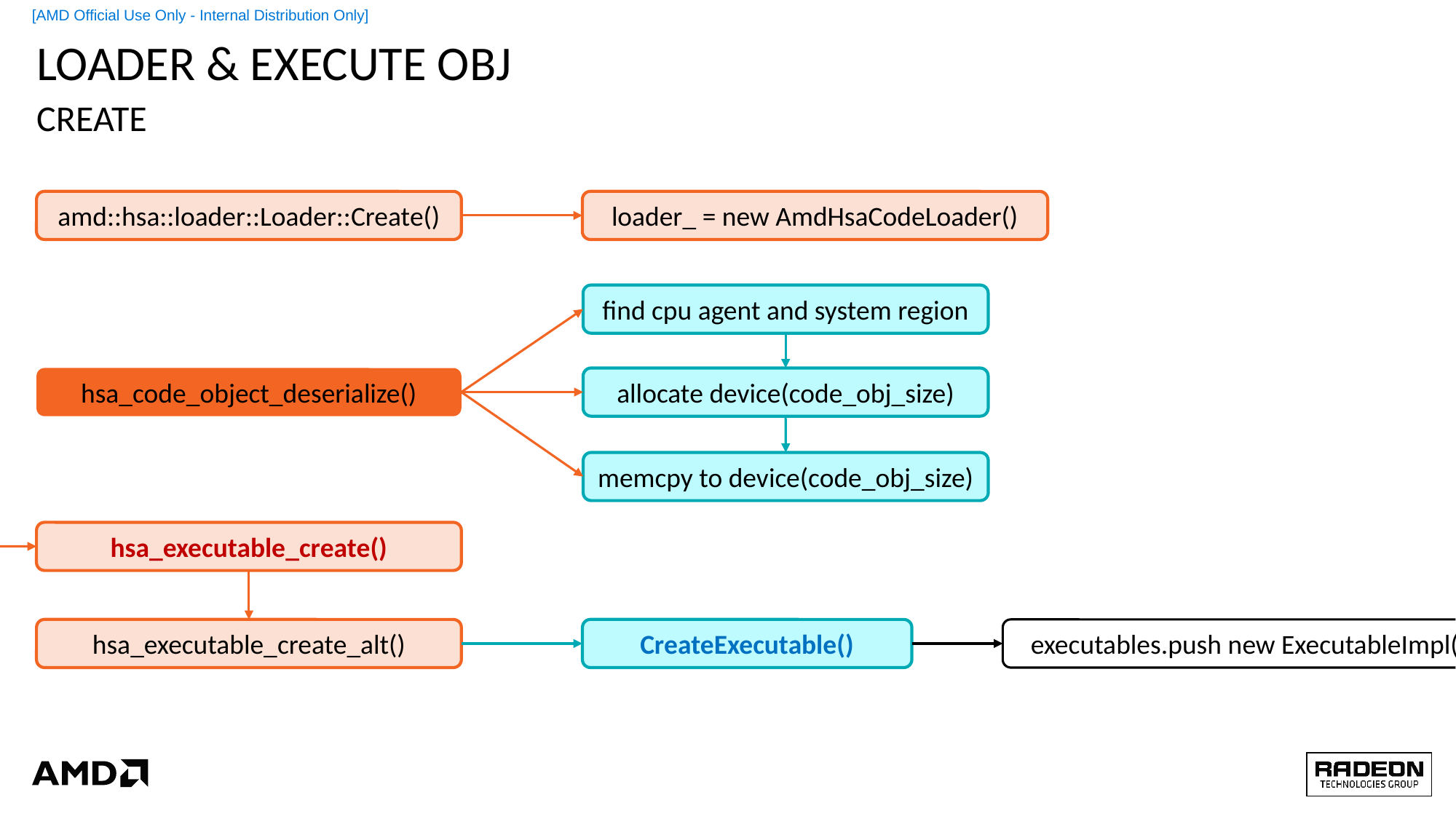

# Loader & execute obj
create
amd::hsa::loader::Loader::Create()
loader_ = new AmdHsaCodeLoader()
find cpu agent and system region
allocate device(code_obj_size)
hsa_code_object_deserialize()
memcpy to device(code_obj_size)
user app
hsa_executable_create()
hsa_executable_create_alt()
CreateExecutable()
executables.push new ExecutableImpl()